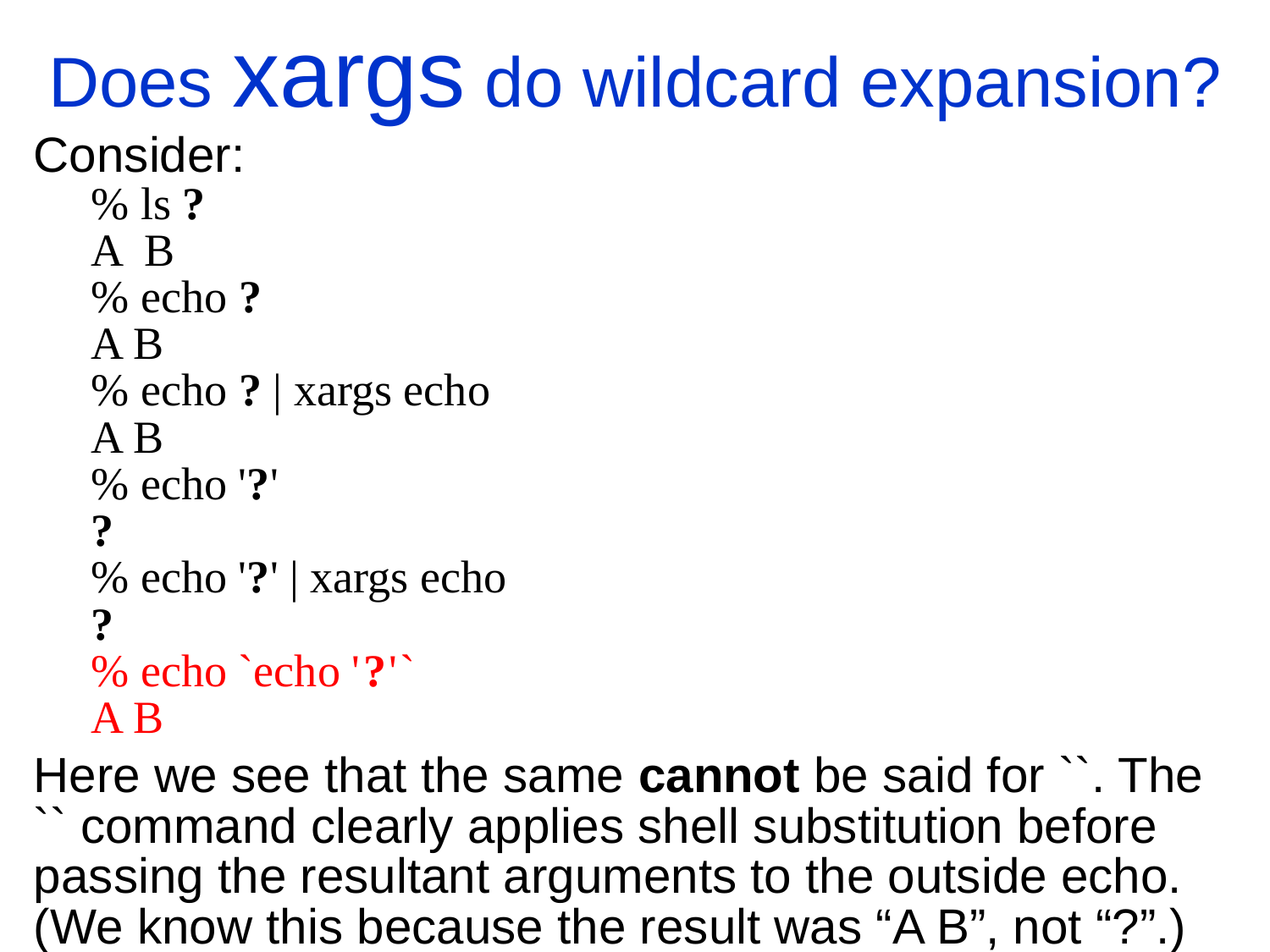

Does xargs do wildcard expansion?
Consider:
     % ls ?
     A  B
     % echo ?
     A B
     % echo ? | xargs echo
     A B
     % echo '?'
     ?
     % echo '?' | xargs echo
     ?
     % echo `echo ' ? ' `
     A B
Here we see that the same cannot be said for ``. The `` command clearly applies shell substitution before passing the resultant arguments to the outside echo. (We know this because the result was “A B”, not “?”.)